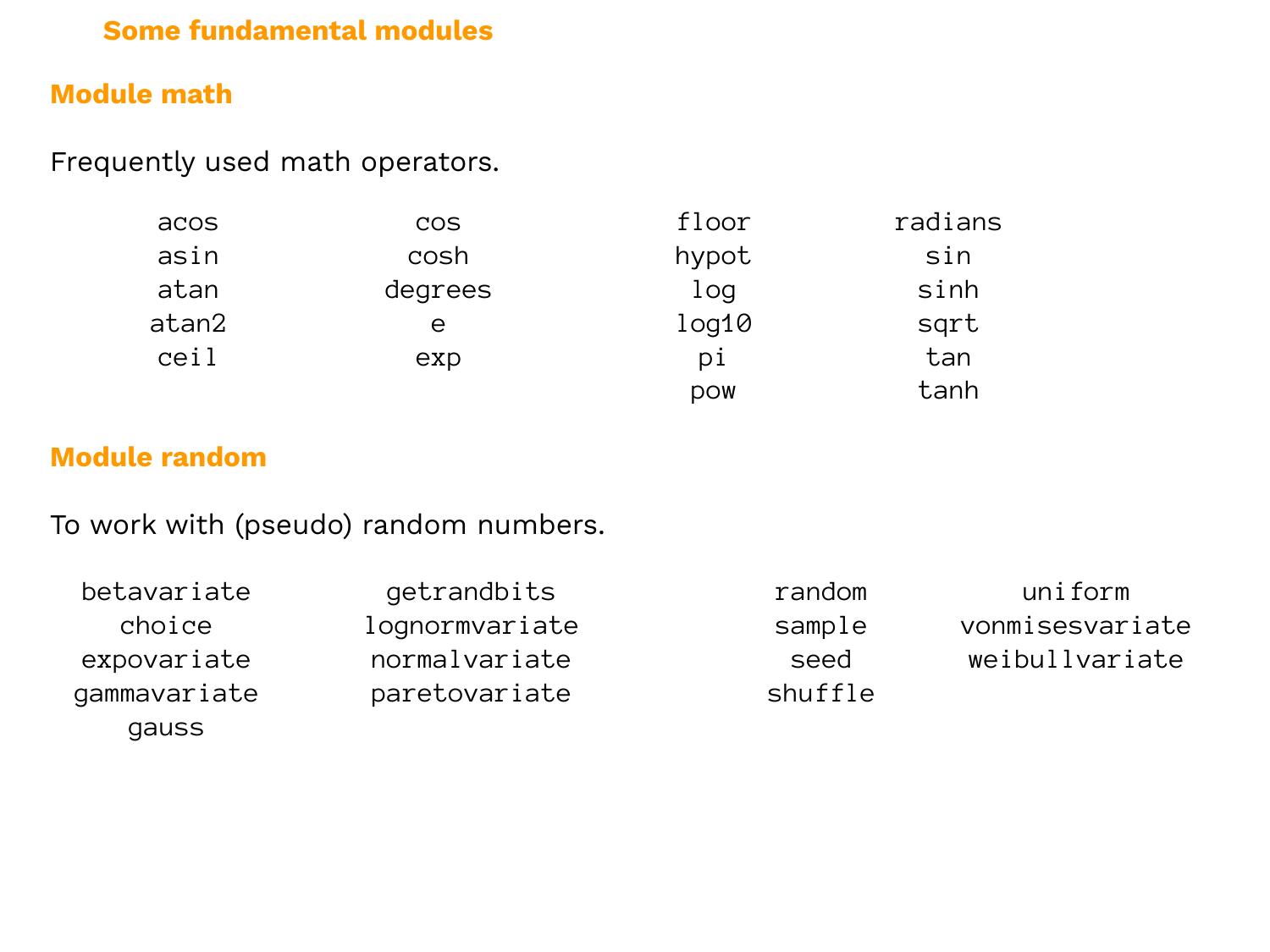

Some fundamental modules
Module math

Frequently used math operators.

acos
asin
atan
atan2
ceil
cos
cosh
degrees
e
exp
floor
hypot
log
log10
pi
pow
radians
sin
sinh
sqrt
tan
tanh
Module random

To work with (pseudo) random numbers.

betavariate
choice
expovariate
gammavariate
gauss
getrandbits
lognormvariate
normalvariate
paretovariate

random
sample
seed
shuffle

uniform
vonmisesvariate
weibullvariate